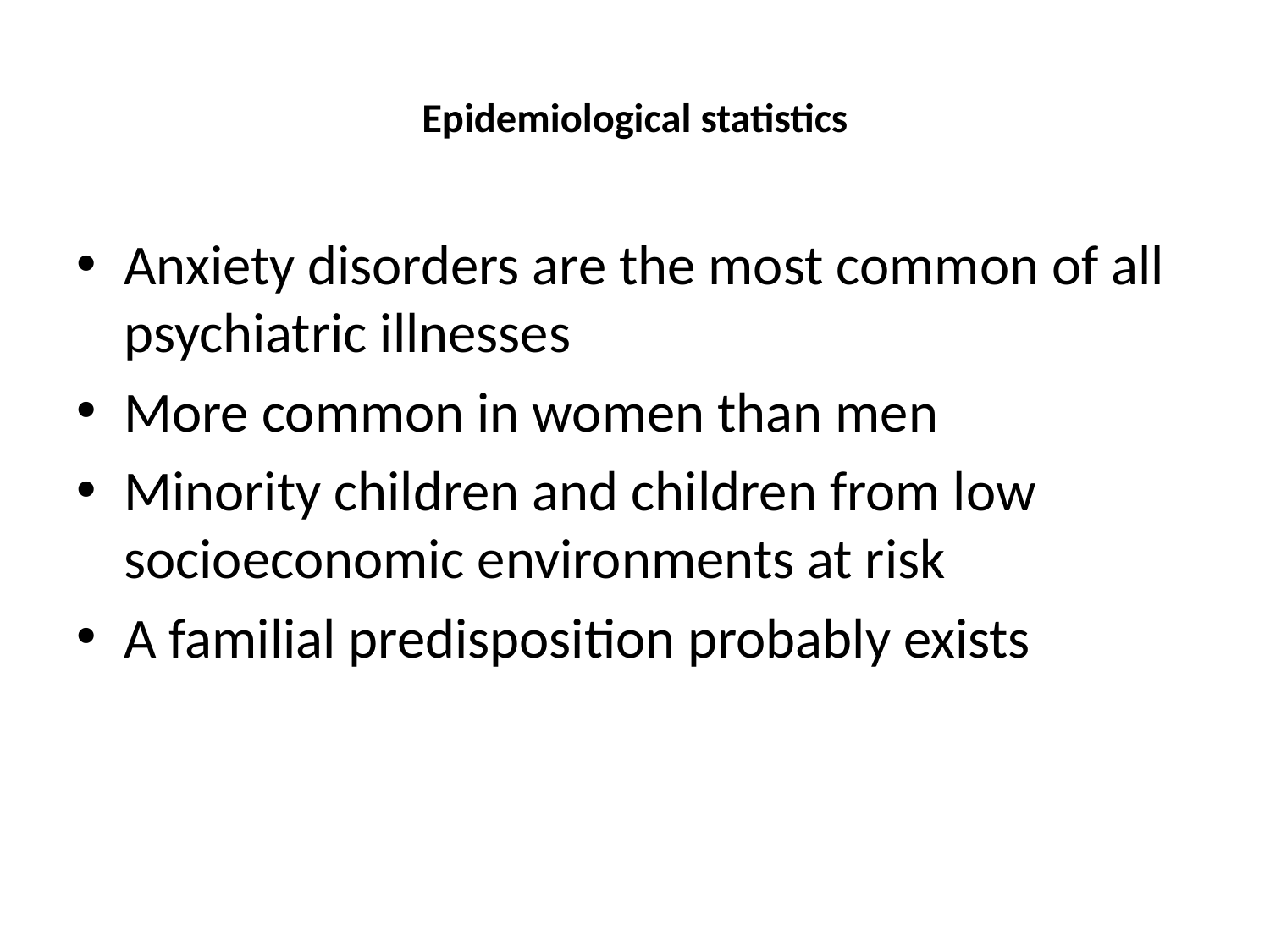

# Epidemiological statistics
Anxiety disorders are the most common of all psychiatric illnesses
More common in women than men
Minority children and children from low socioeconomic environments at risk
A familial predisposition probably exists